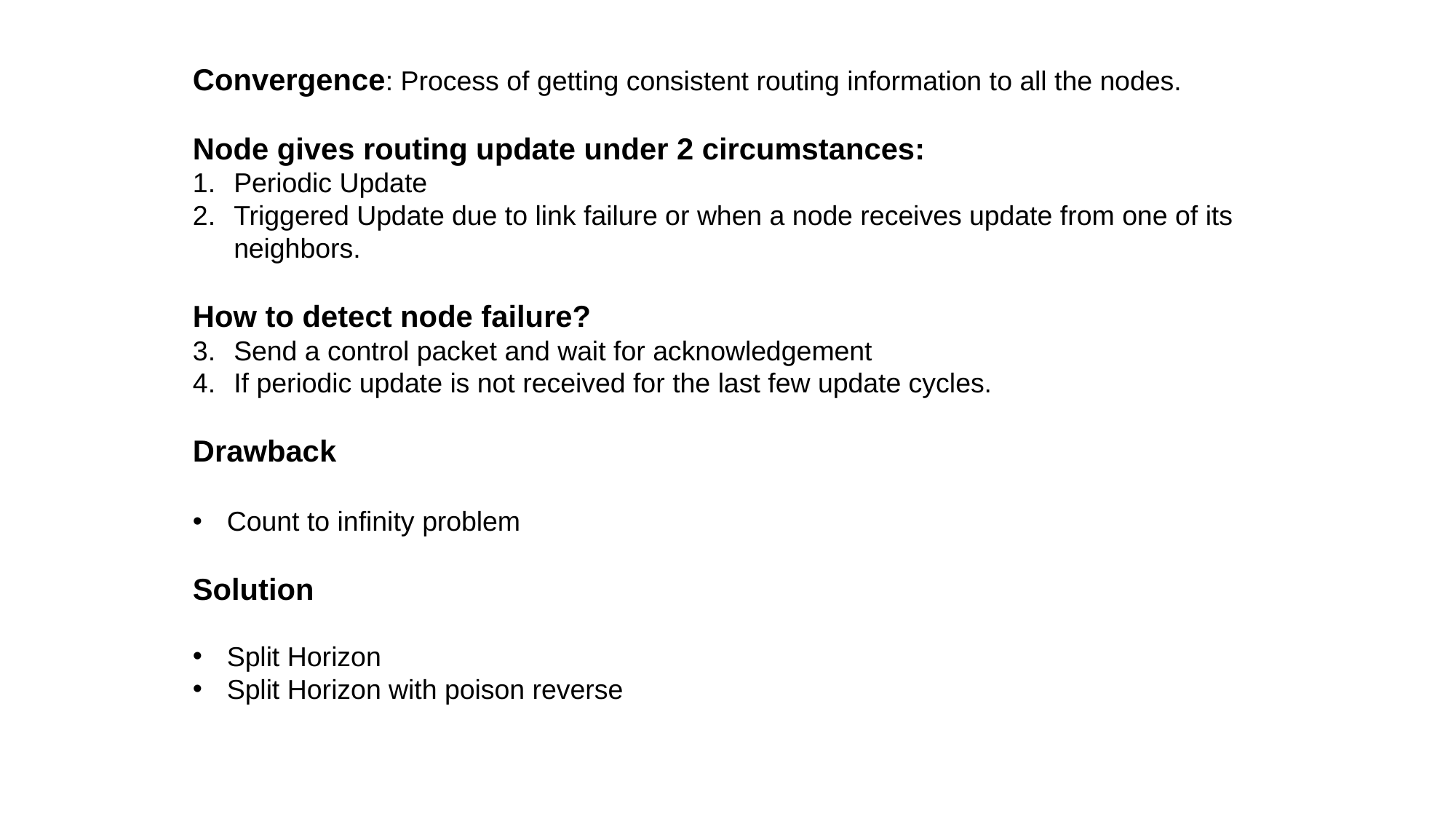

Convergence: Process of getting consistent routing information to all the nodes.

Node gives routing update under 2 circumstances:
Periodic Update
Triggered Update due to link failure or when a node receives update from one of its neighbors.

How to detect node failure?
Send a control packet and wait for acknowledgement
If periodic update is not received for the last few update cycles.

Drawback

Count to infinity problem

Solution

Split Horizon
Split Horizon with poison reverse